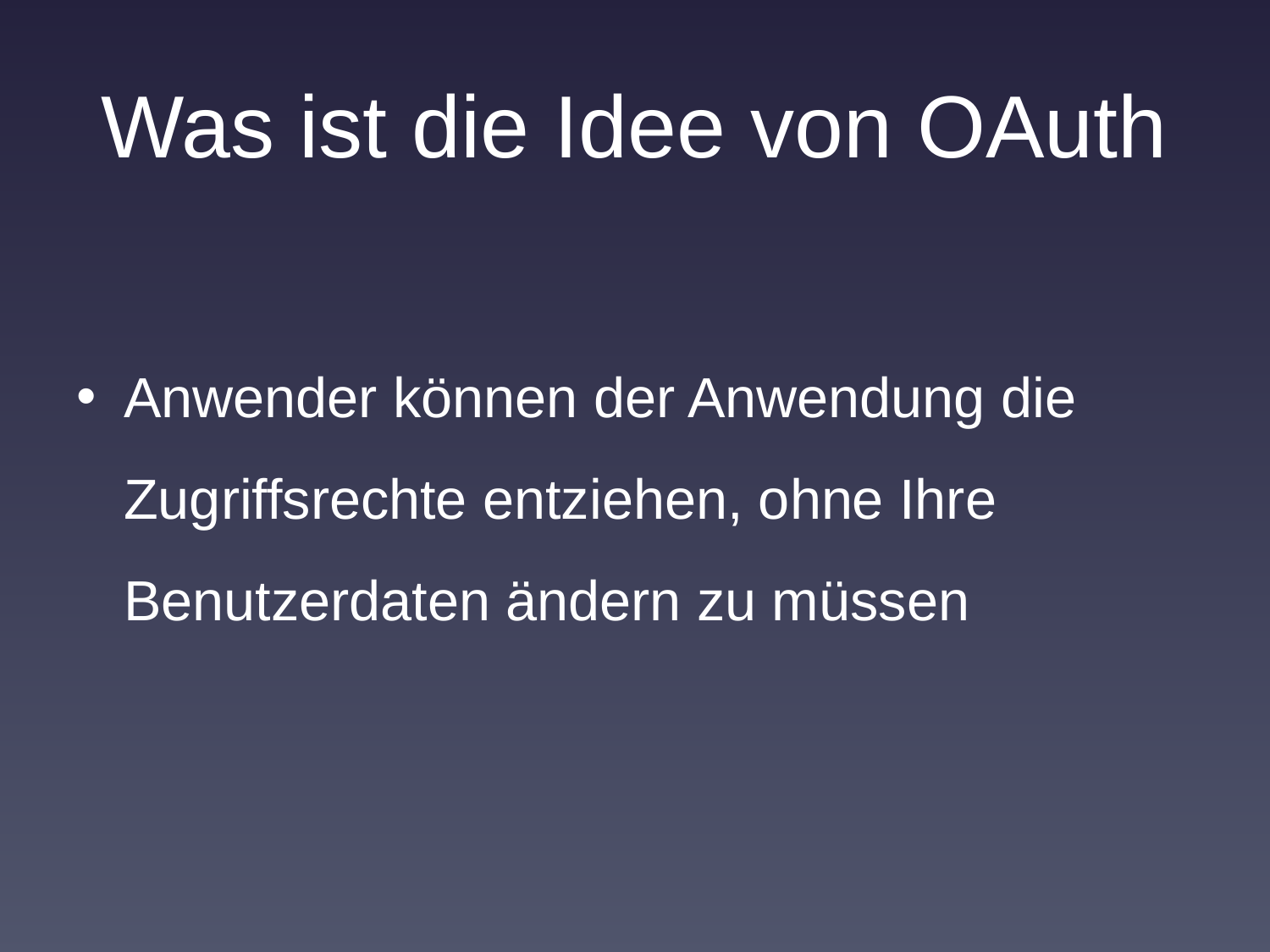

# Was ist die Idee von OAuth
Anwender können der Anwendung die Zugriffsrechte entziehen, ohne Ihre Benutzerdaten ändern zu müssen